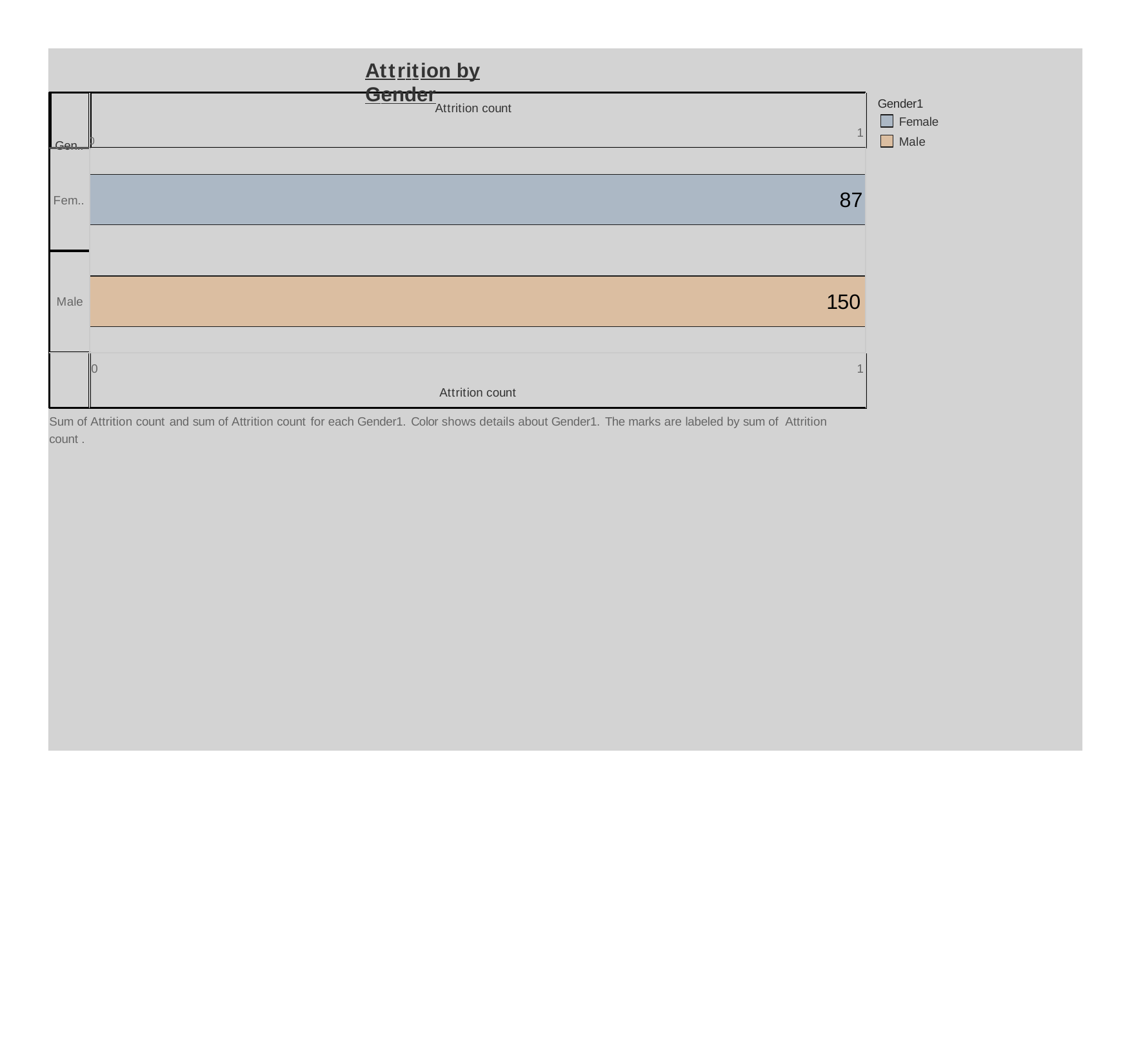

Attrition by Gender
Gender1
Female
Male

Attrition count

1
Gen.. 0

87
Fem..
150
Male

0
1
Attrition count

Sum of Attrition count and sum of Attrition count for each Gender1. Color shows details about Gender1. The marks are labeled by sum of  Attrition count .